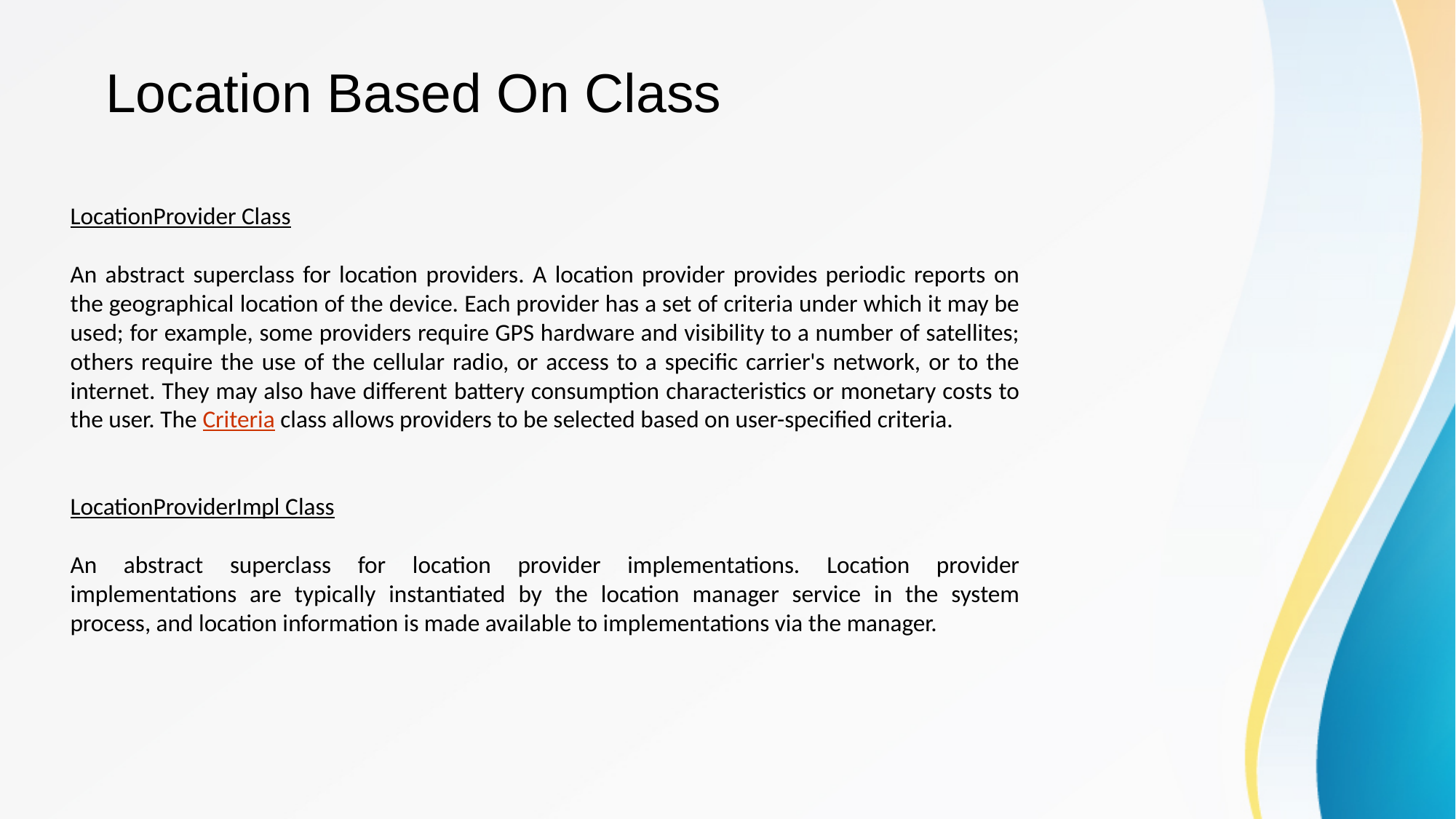

# Location Based On Class
LocationProvider Class

An abstract superclass for location providers. A location provider provides periodic reports on the geographical location of the device. Each provider has a set of criteria under which it may be used; for example, some providers require GPS hardware and visibility to a number of satellites; others require the use of the cellular radio, or access to a specific carrier's network, or to the internet. They may also have different battery consumption characteristics or monetary costs to the user. The Criteria class allows providers to be selected based on user-specified criteria.

LocationProviderImpl Class

An abstract superclass for location provider implementations. Location provider implementations are typically instantiated by the location manager service in the system process, and location information is made available to implementations via the manager.